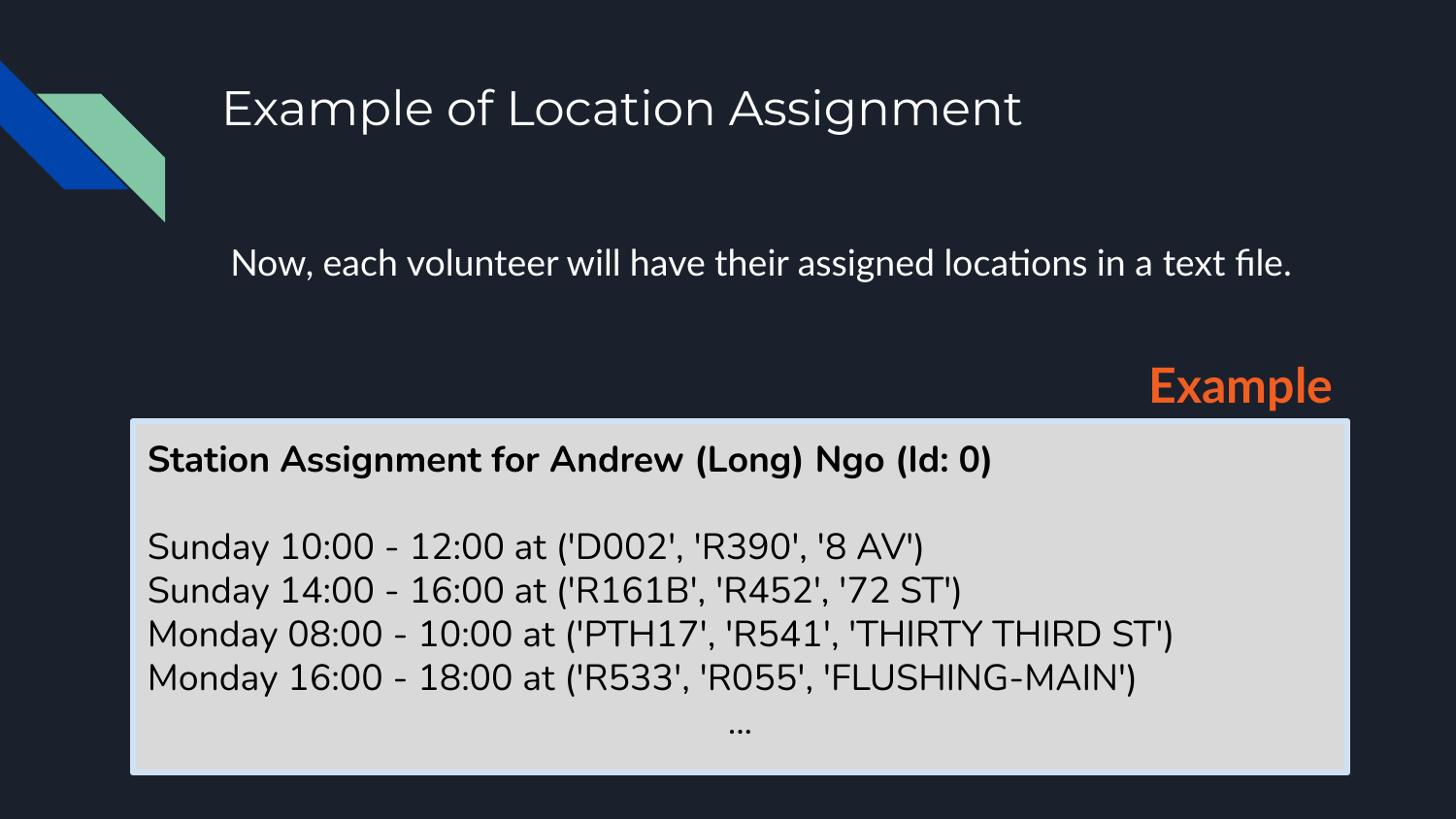

# Example of Location Assignment
Now, each volunteer will have their assigned locations in a text file.
Example
Station Assignment for Andrew (Long) Ngo (Id: 0)

Sunday 10:00 - 12:00 at ('D002', 'R390', '8 AV')
Sunday 14:00 - 16:00 at ('R161B', 'R452', '72 ST')
Monday 08:00 - 10:00 at ('PTH17', 'R541', 'THIRTY THIRD ST')
Monday 16:00 - 18:00 at ('R533', 'R055', 'FLUSHING-MAIN')
...